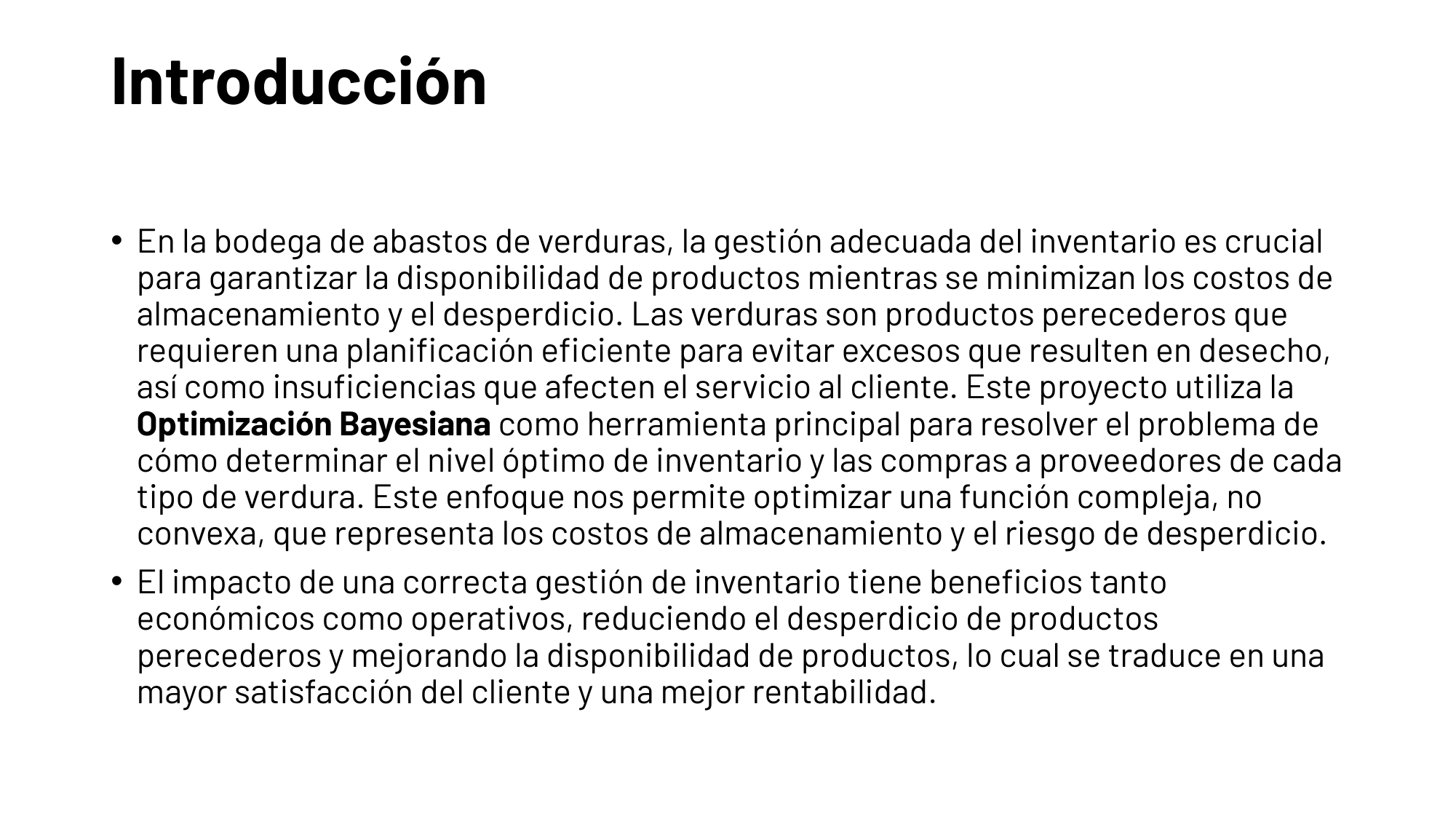

# Introducción
En la bodega de abastos de verduras, la gestión adecuada del inventario es crucial para garantizar la disponibilidad de productos mientras se minimizan los costos de almacenamiento y el desperdicio. Las verduras son productos perecederos que requieren una planificación eficiente para evitar excesos que resulten en desecho, así como insuficiencias que afecten el servicio al cliente. Este proyecto utiliza la Optimización Bayesiana como herramienta principal para resolver el problema de cómo determinar el nivel óptimo de inventario y las compras a proveedores de cada tipo de verdura. Este enfoque nos permite optimizar una función compleja, no convexa, que representa los costos de almacenamiento y el riesgo de desperdicio.
El impacto de una correcta gestión de inventario tiene beneficios tanto económicos como operativos, reduciendo el desperdicio de productos perecederos y mejorando la disponibilidad de productos, lo cual se traduce en una mayor satisfacción del cliente y una mejor rentabilidad.